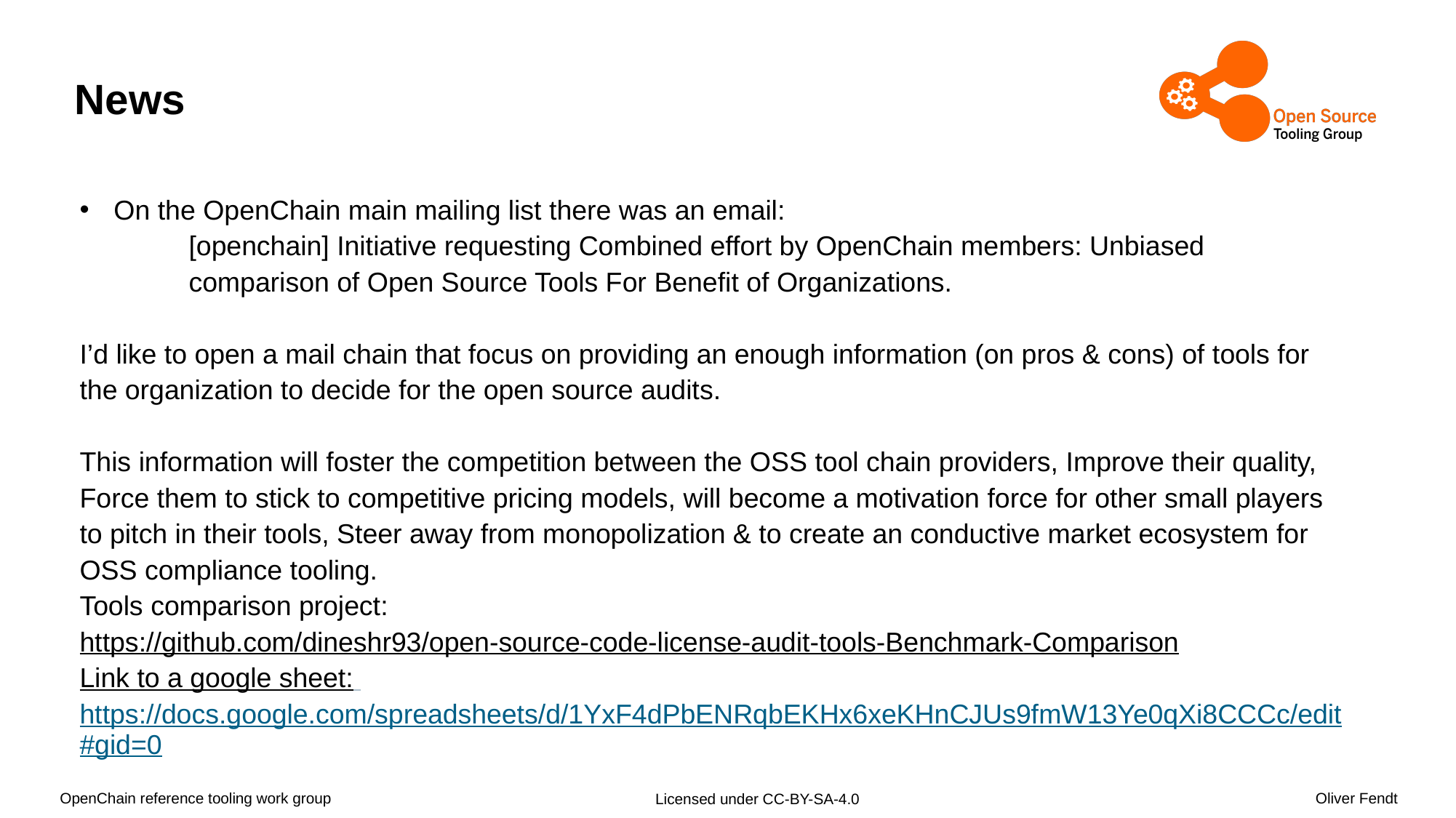

# News

On the OpenChain main mailing list there was an email:
	[openchain] Initiative requesting Combined effort by OpenChain members: Unbiased
	comparison of Open Source Tools For Benefit of Organizations.

I’d like to open a mail chain that focus on providing an enough information (on pros & cons) of tools for the organization to decide for the open source audits.

This information will foster the competition between the OSS tool chain providers, Improve their quality,  Force them to stick to competitive pricing models, will become a motivation force for other small players to pitch in their tools, Steer away from monopolization & to create an conductive market ecosystem for OSS compliance tooling.
Tools comparison project: https://github.com/dineshr93/open-source-code-license-audit-tools-Benchmark-Comparison
Link to a google sheet: https://docs.google.com/spreadsheets/d/1YxF4dPbENRqbEKHx6xeKHnCJUs9fmW13Ye0qXi8CCCc/edit#gid=0